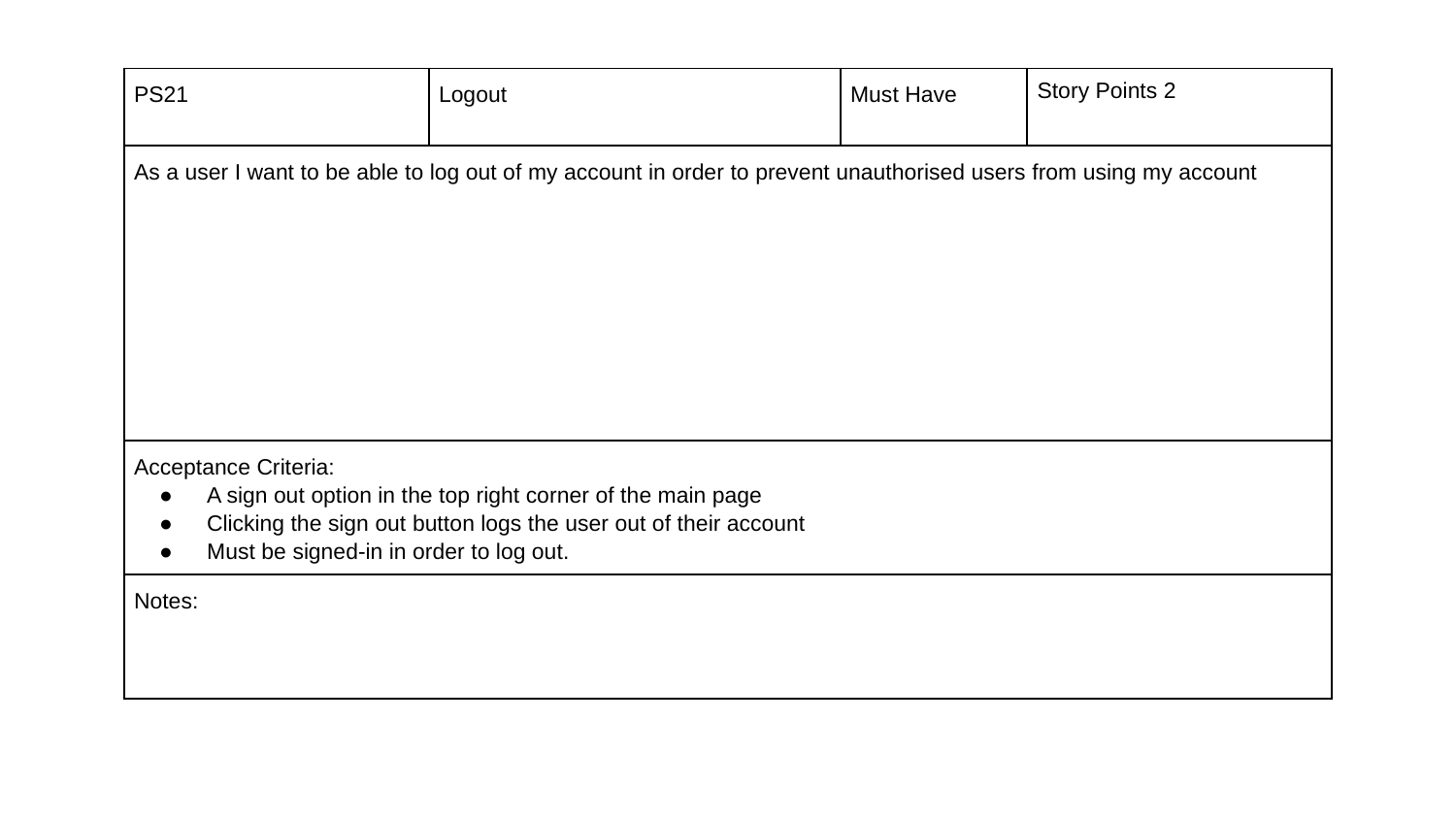

| PS21 | Logout | Must Have | Story Points 2 |
| --- | --- | --- | --- |
| As a user I want to be able to log out of my account in order to prevent unauthorised users from using my account |  |  |  |
| Acceptance Criteria: A sign out option in the top right corner of the main page Clicking the sign out button logs the user out of their account Must be signed-in in order to log out. |  |  |  |
| Notes: |  |  |  |